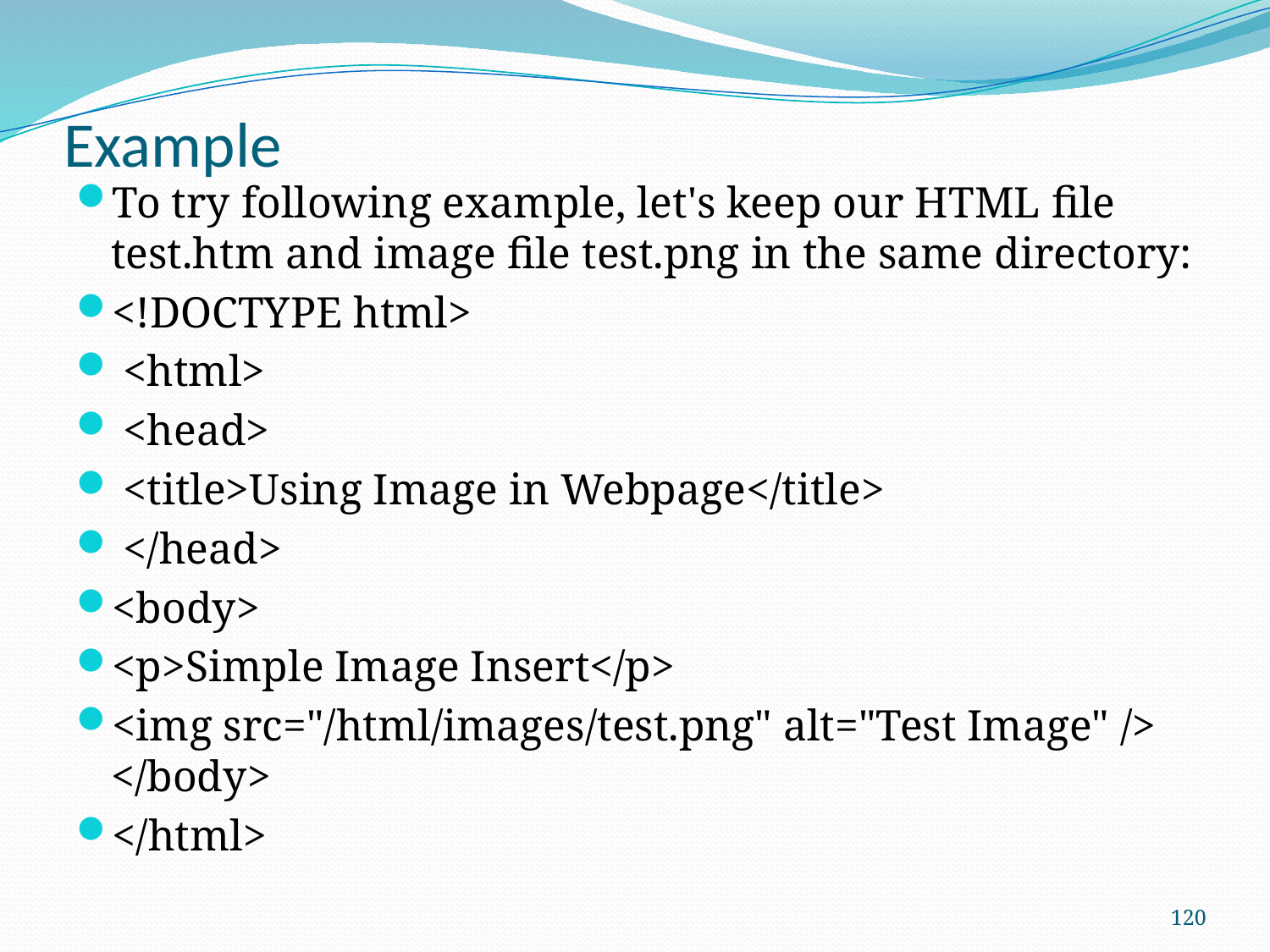

# Example
To try following example, let's keep our HTML file test.htm and image file test.png in the same directory:
<!DOCTYPE html>
 <html>
 <head>
 <title>Using Image in Webpage</title>
 </head>
<body>
<p>Simple Image Insert</p>
<img src="/html/images/test.png" alt="Test Image" /> </body>
</html>
120